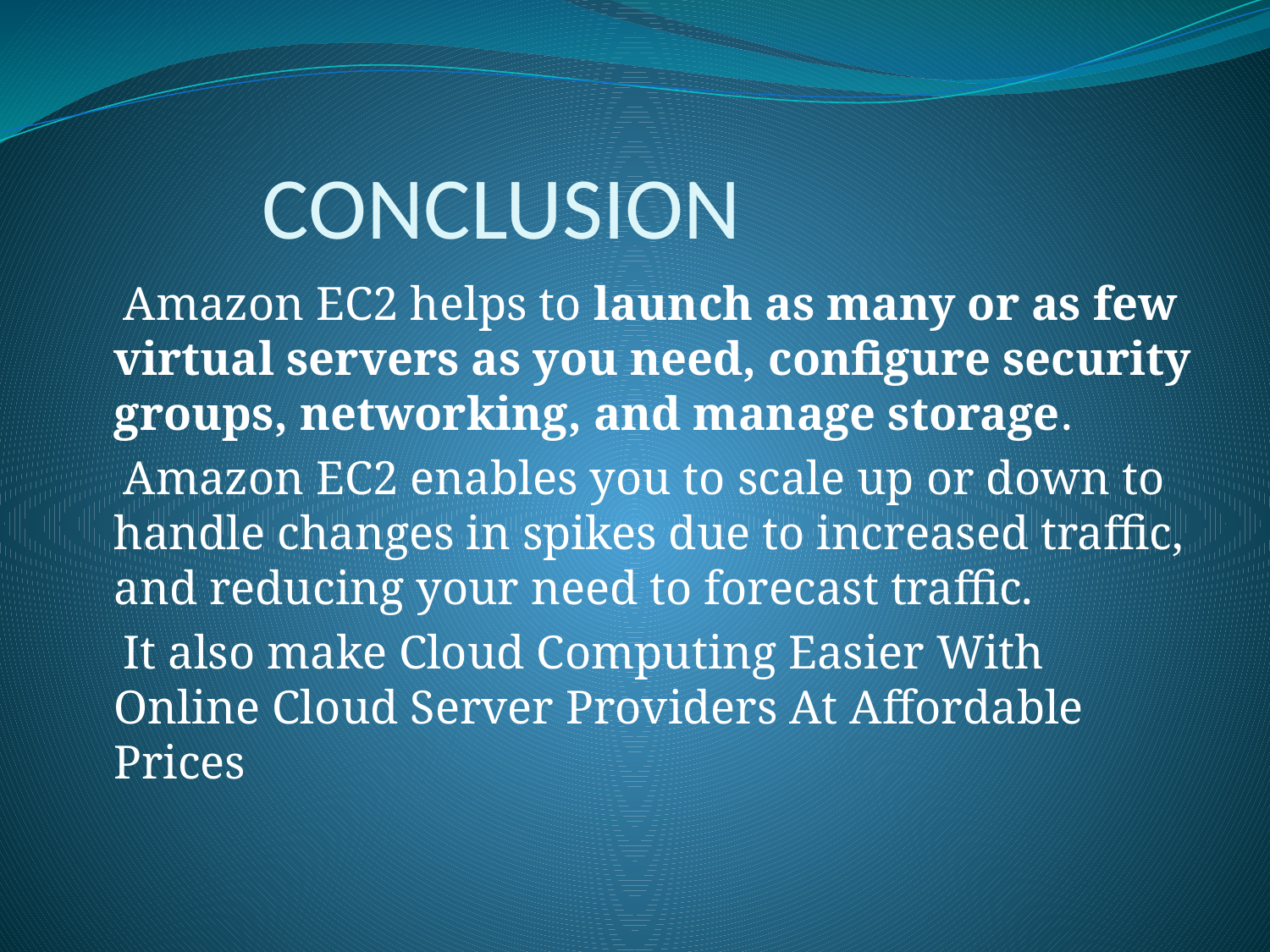

# CONCLUSION
    Amazon EC2 helps to launch as many or as few virtual servers as you need, configure security groups, networking, and manage storage.
    Amazon EC2 enables you to scale up or down to handle changes in spikes due to increased traffic, and reducing your need to forecast traffic.
    It also make Cloud Computing Easier With Online Cloud Server Providers At Affordable Prices